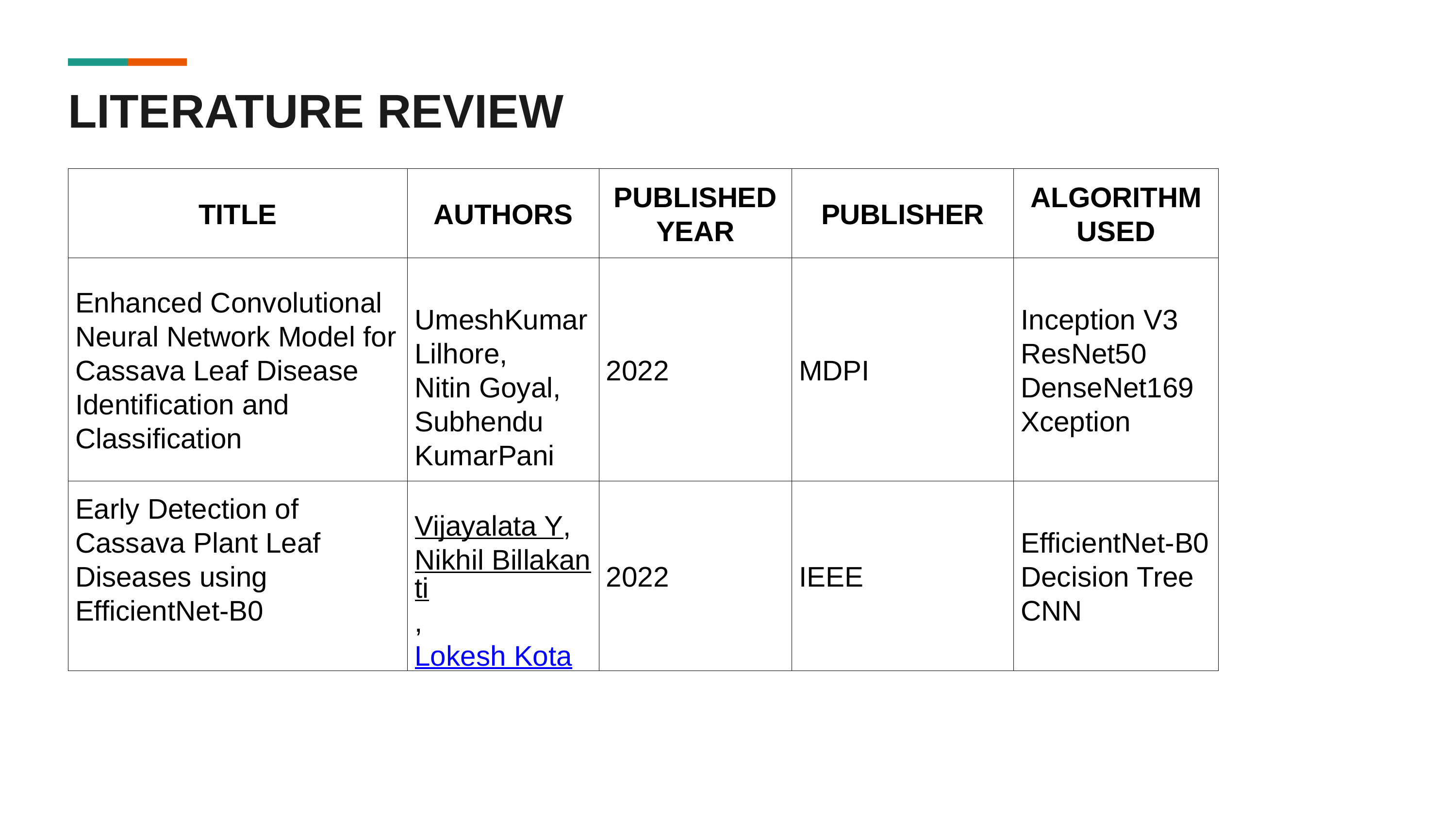

LITERATURE REVIEW
| TITLE | AUTHORS | PUBLISHED YEAR | PUBLISHER | ALGORITHM USED |
| --- | --- | --- | --- | --- |
| Enhanced Convolutional Neural Network Model for Cassava Leaf Disease Identification and Classification | UmeshKumarLilhore, Nitin Goyal, Subhendu KumarPani | 2022 | MDPI | Inception V3 ResNet50 DenseNet169 Xception |
| Early Detection of Cassava Plant Leaf Diseases using EfficientNet-B0 | Vijayalata Y, Nikhil Billakanti, Lokesh Kota | 2022 | IEEE | EfficientNet-B0 Decision Tree CNN |